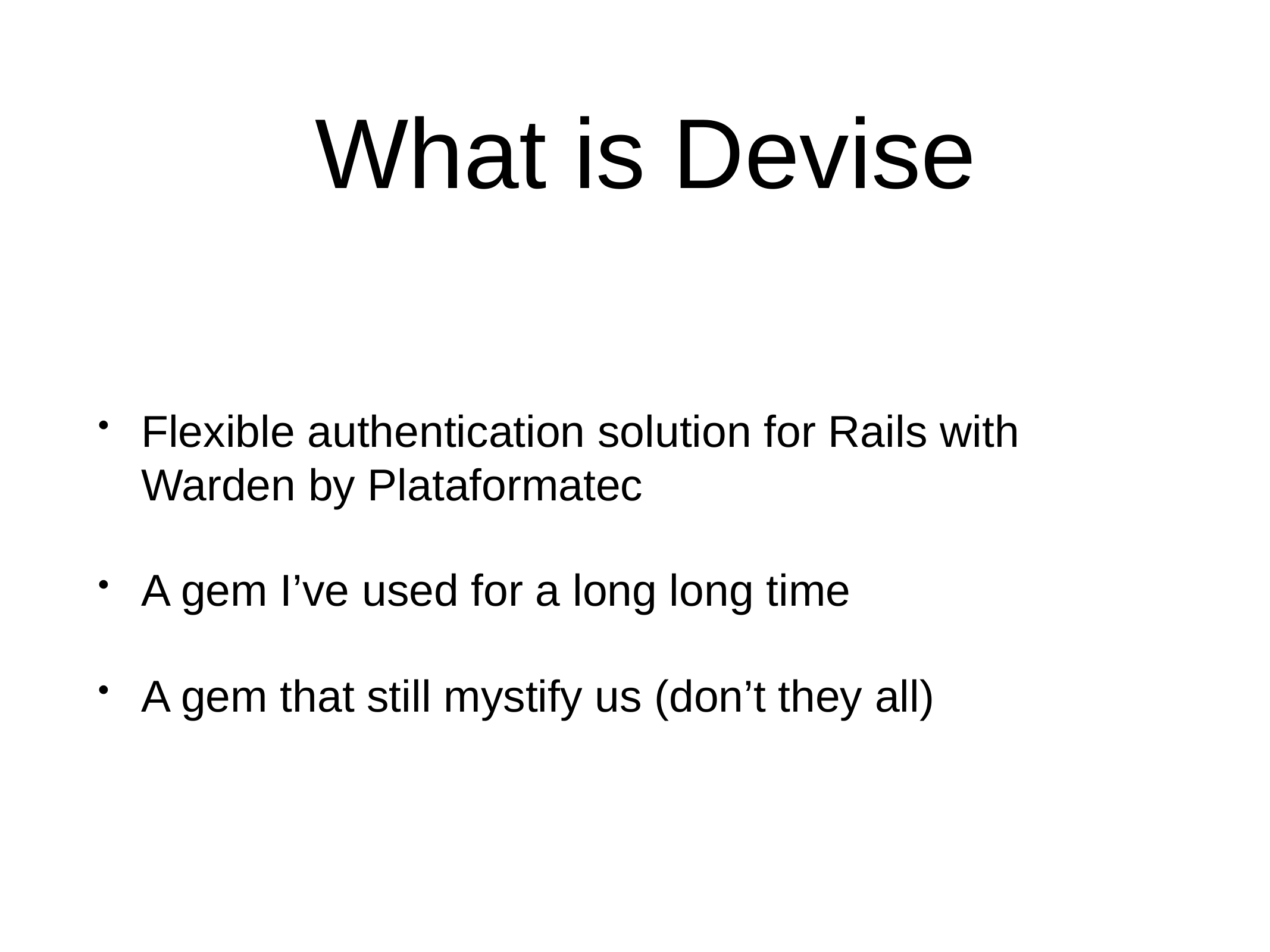

# What is Devise
Flexible authentication solution for Rails with Warden by Plataformatec
A gem I’ve used for a long long time
A gem that still mystify us (don’t they all)